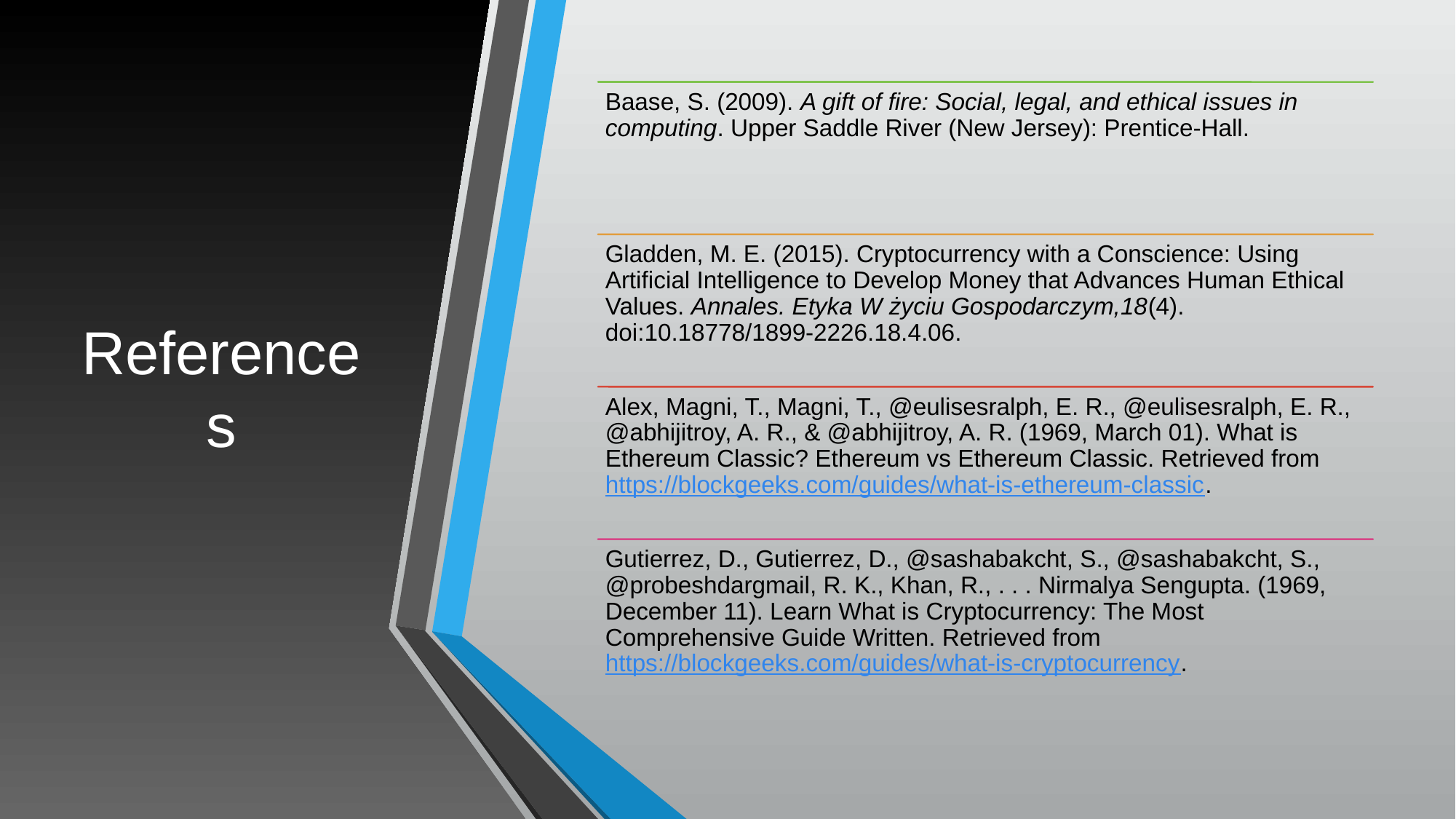

# References
Baase, S. (2009). A gift of fire: Social, legal, and ethical issues in computing. Upper Saddle River (New Jersey): Prentice-Hall.
Gladden, M. E. (2015). Cryptocurrency with a Conscience: Using Artificial Intelligence to Develop Money that Advances Human Ethical Values. Annales. Etyka W życiu Gospodarczym,18(4). doi:10.18778/1899-2226.18.4.06.
Alex, Magni, T., Magni, T., @eulisesralph, E. R., @eulisesralph, E. R., @abhijitroy, A. R., & @abhijitroy, A. R. (1969, March 01). What is Ethereum Classic? Ethereum vs Ethereum Classic. Retrieved from https://blockgeeks.com/guides/what-is-ethereum-classic.
Gutierrez, D., Gutierrez, D., @sashabakcht, S., @sashabakcht, S., @probeshdargmail, R. K., Khan, R., . . . Nirmalya Sengupta. (1969, December 11). Learn What is Cryptocurrency: The Most Comprehensive Guide Written. Retrieved from https://blockgeeks.com/guides/what-is-cryptocurrency.